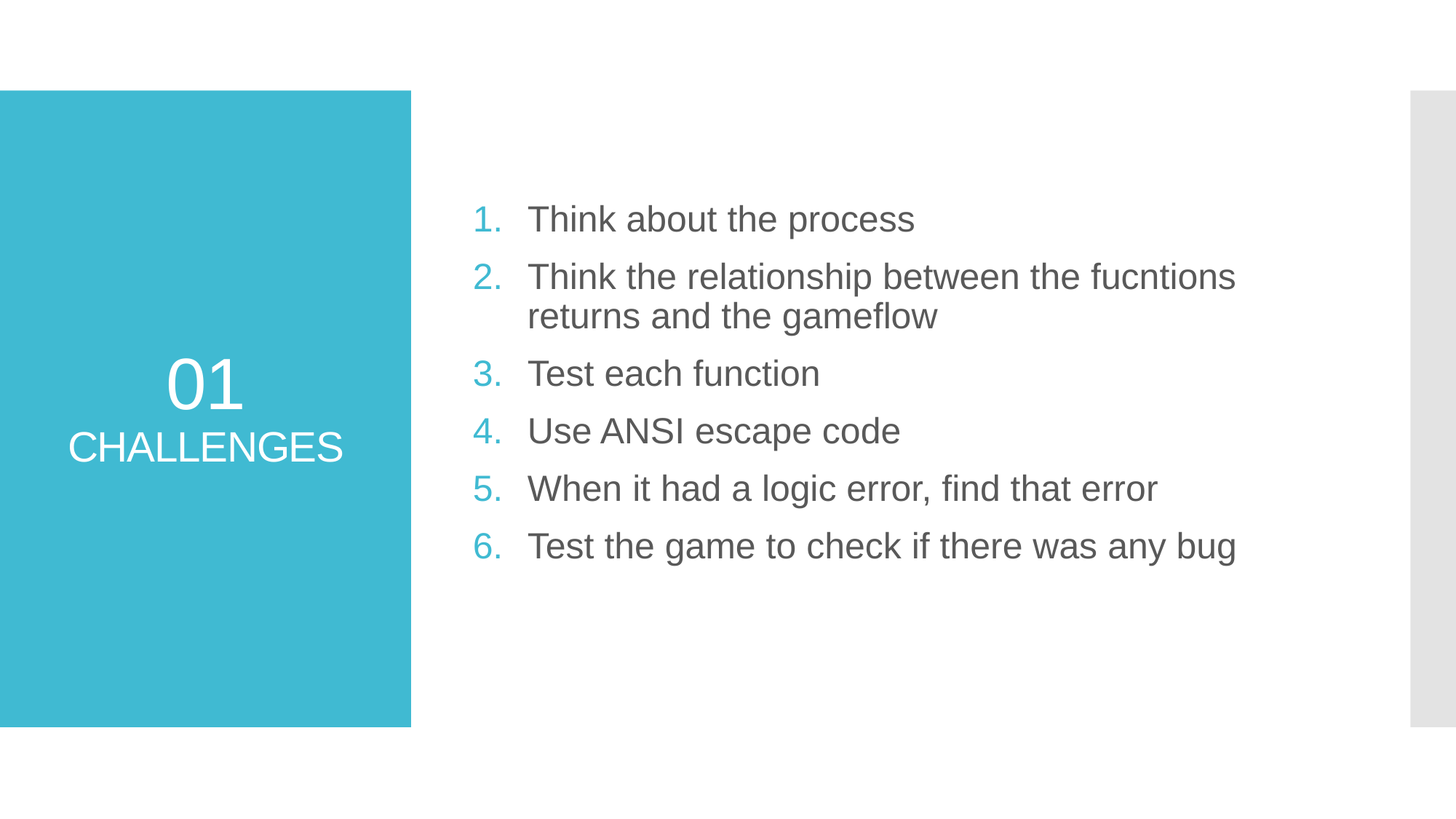

Think about the process
Think the relationship between the fucntions returns and the gameflow
Test each function
Use ANSI escape code
When it had a logic error, find that error
Test the game to check if there was any bug

# 01 CHALLENGES